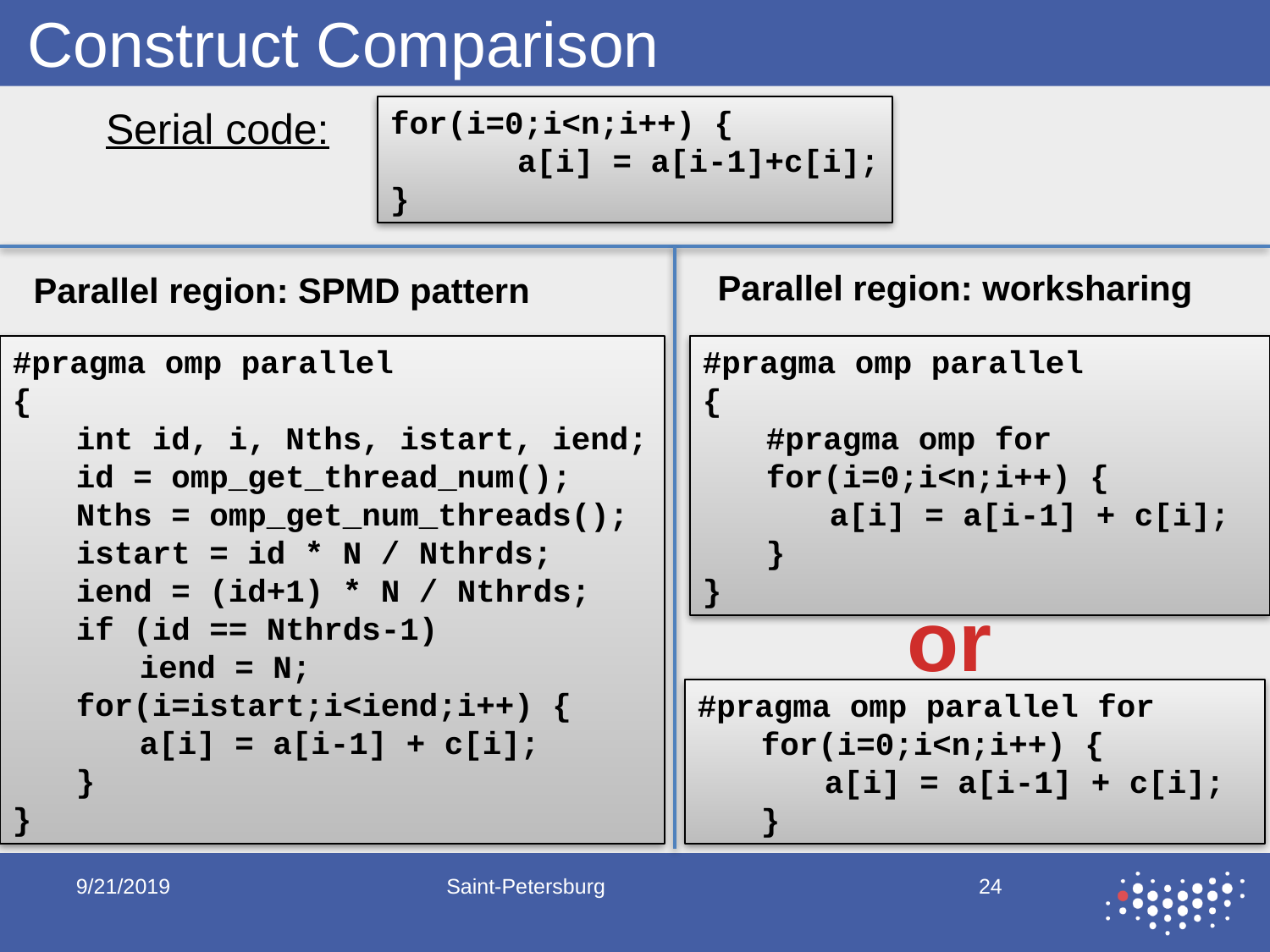

# Construct Comparison
Serial code:
for(i=0;i<n;i++) {
	a[i] = a[i-1]+c[i];
}
Parallel region: worksharing
Parallel region: SPMD pattern
#pragma omp parallel
{
int id, i, Nths, istart, iend;
id = omp_get_thread_num();
Nths = omp_get_num_threads();
istart = id * N / Nthrds;
iend = (id+1) * N / Nthrds;
if (id == Nthrds-1)
	iend = N;
for(i=istart;i<iend;i++) {
	a[i] = a[i-1] + c[i];
}
}
#pragma omp parallel
{
#pragma omp for
for(i=0;i<n;i++) {
	a[i] = a[i-1] + c[i];
}
}
or
#pragma omp parallel for
for(i=0;i<n;i++) {
	a[i] = a[i-1] + c[i];
}
9/21/2019
Saint-Petersburg
24